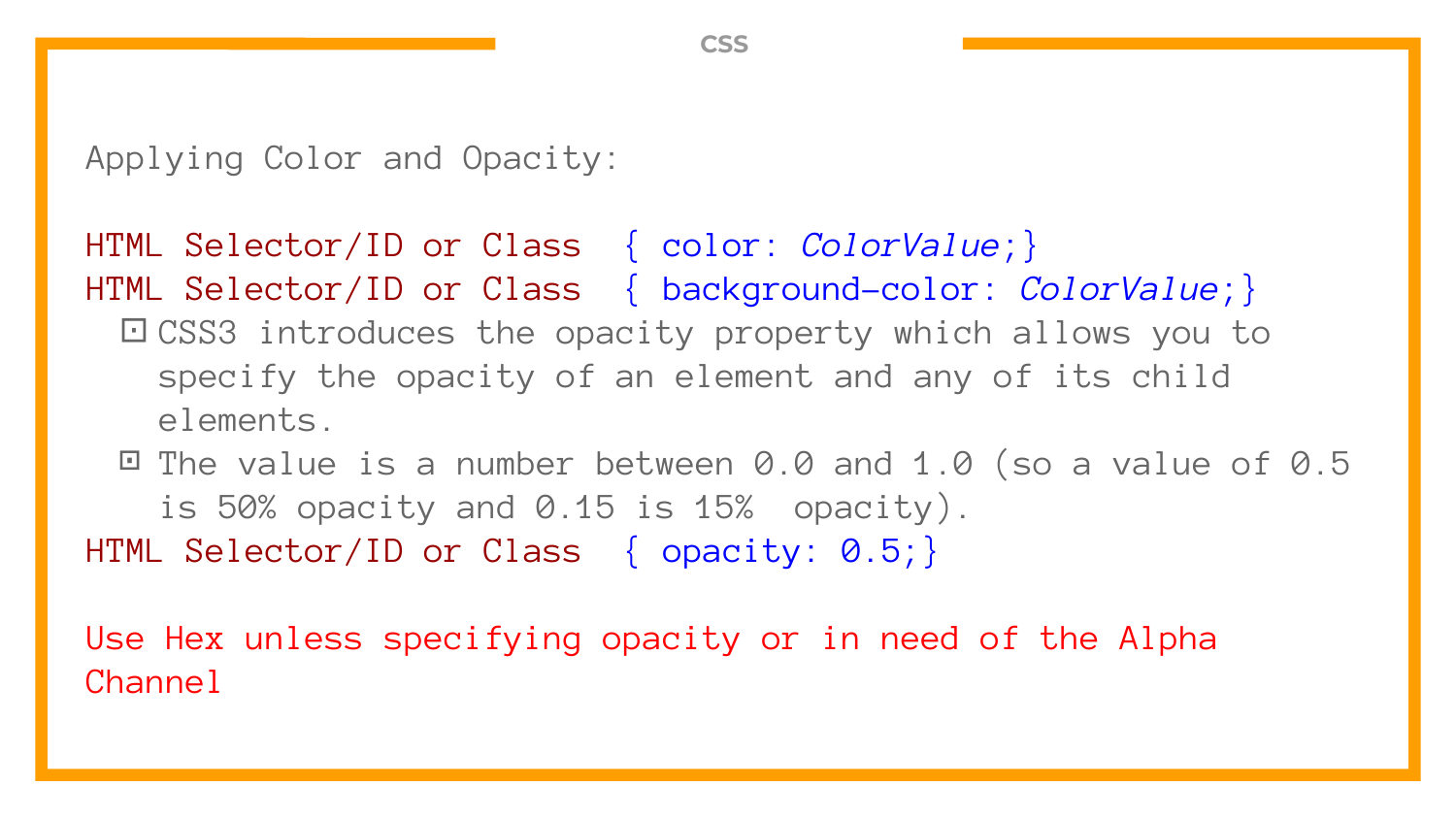

# CSS
Applying Color and Opacity:

HTML Selector/ID or Class  { color: ColorValue;}
HTML Selector/ID or Class  { background-color: ColorValue;}
CSS3 introduces the opacity property which allows you to specify the opacity of an element and any of its child elements.
The value is a number between 0.0 and 1.0 (so a value of 0.5 is 50% opacity and 0.15 is 15%  opacity).
HTML Selector/ID or Class  { opacity: 0.5;}

Use Hex unless specifying opacity or in need of the Alpha Channel